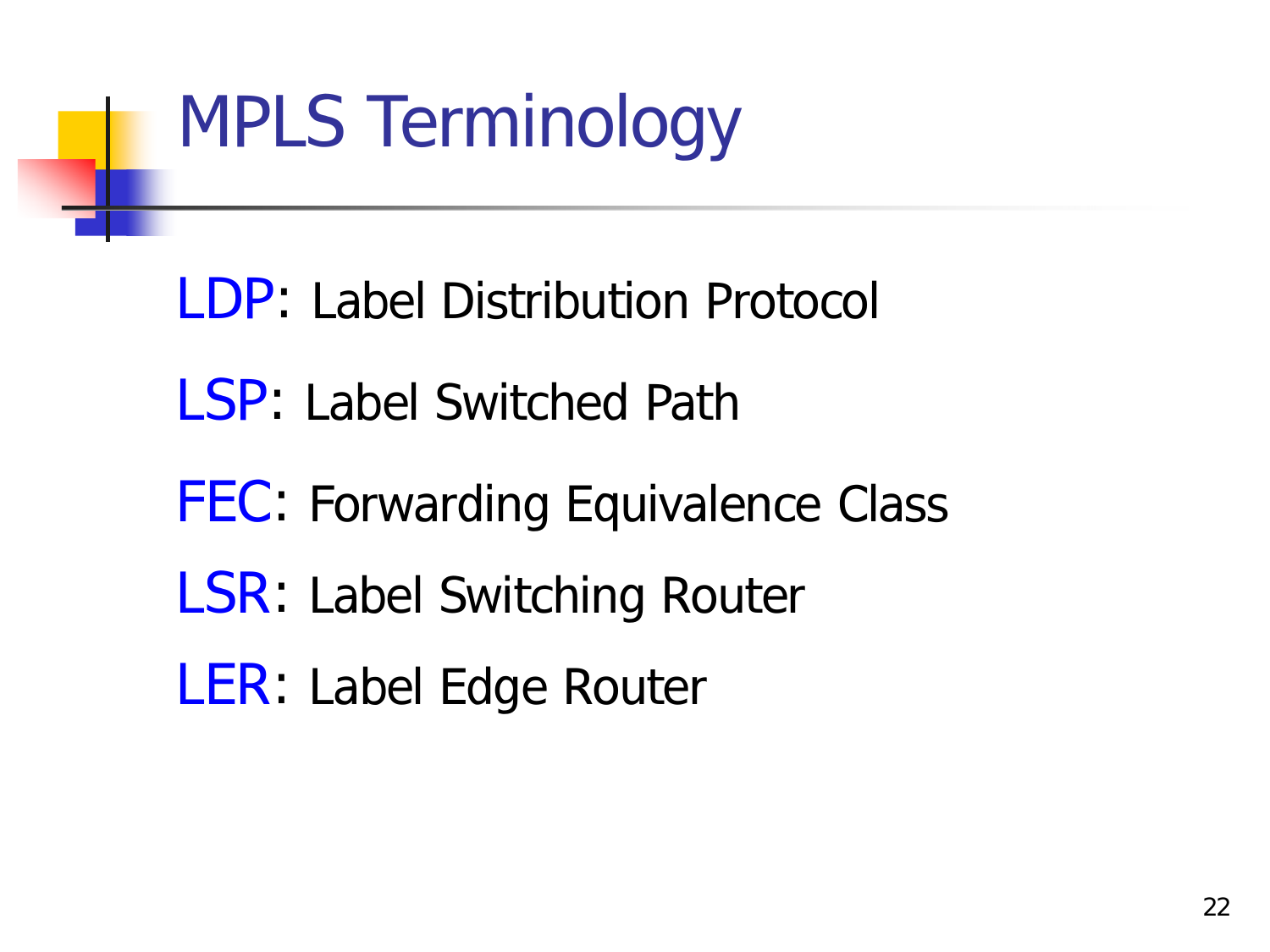

# MPLS Terminology
LDP: Label Distribution Protocol
LSP: Label Switched Path
FEC: Forwarding Equivalence Class
LSR: Label Switching Router
LER: Label Edge Router
22